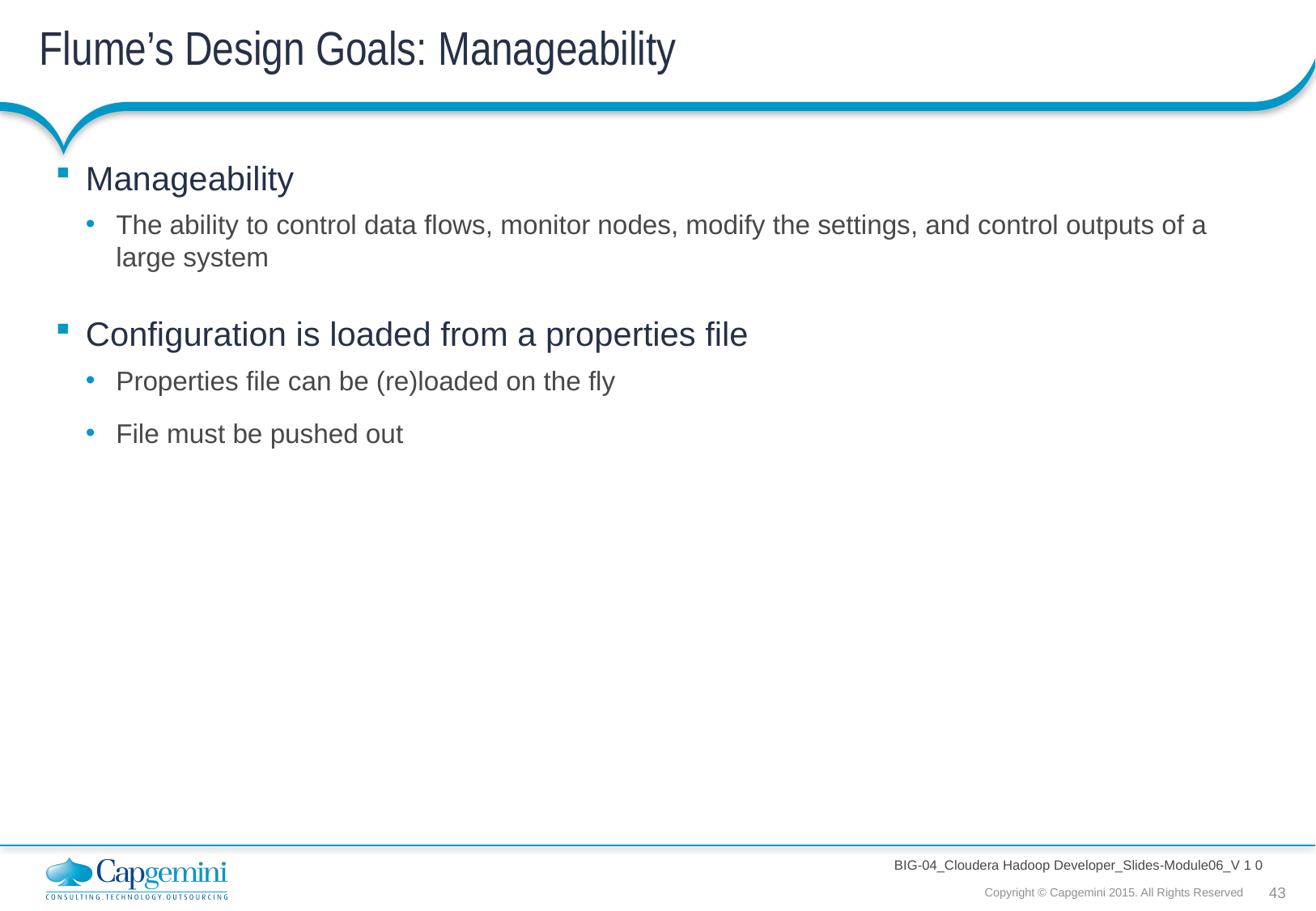

# Flume’s Design Goals: Manageability
Manageability
The ability to control data flows, monitor nodes, modify the settings, and control outputs of a large system
Configuration is loaded from a properties file
Properties file can be (re)loaded on the fly
File must be pushed out